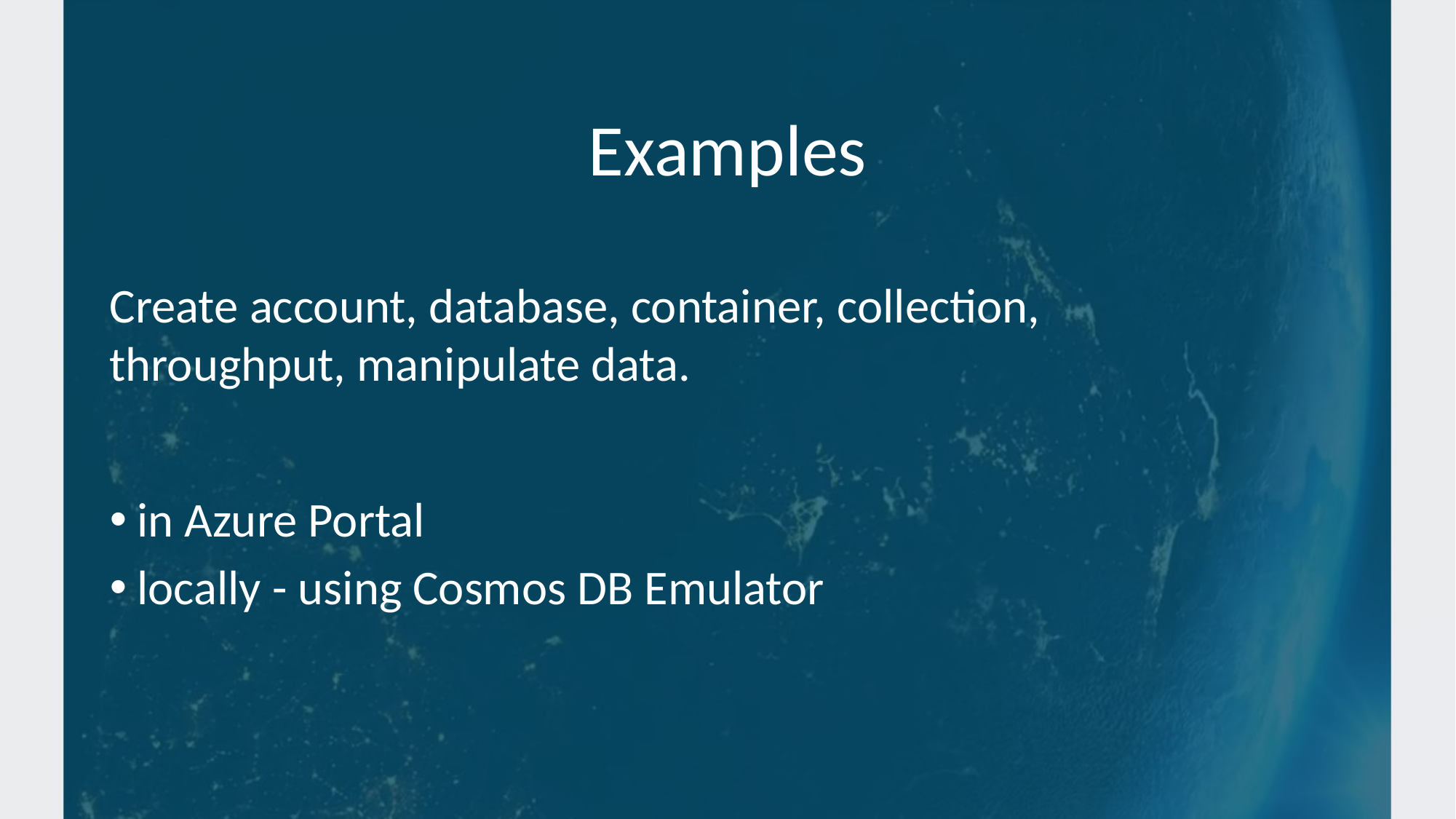

# Examples
Create account, database, container, collection, throughput, manipulate data.

in Azure Portal
locally - using Cosmos DB Emulator